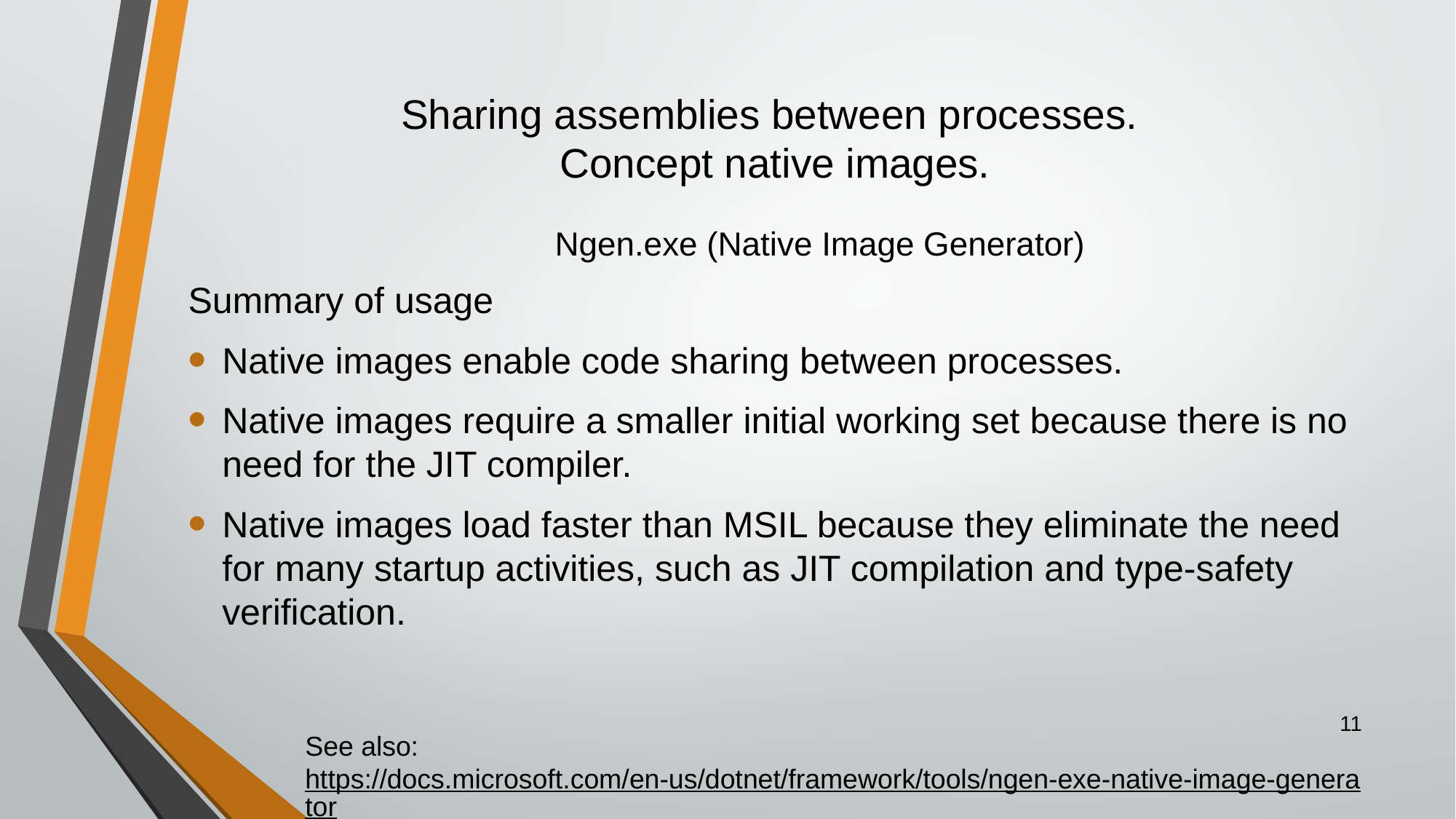

# Sharing assemblies between processes. Concept native images.
Ngen.exe (Native Image Generator)
Summary of usage
Native images enable code sharing between processes.
Native images require a smaller initial working set because there is no need for the JIT compiler.
Native images load faster than MSIL because they eliminate the need for many startup activities, such as JIT compilation and type-safety verification.

11
See also:
https://docs.microsoft.com/en-us/dotnet/framework/tools/ngen-exe-native-image-generator